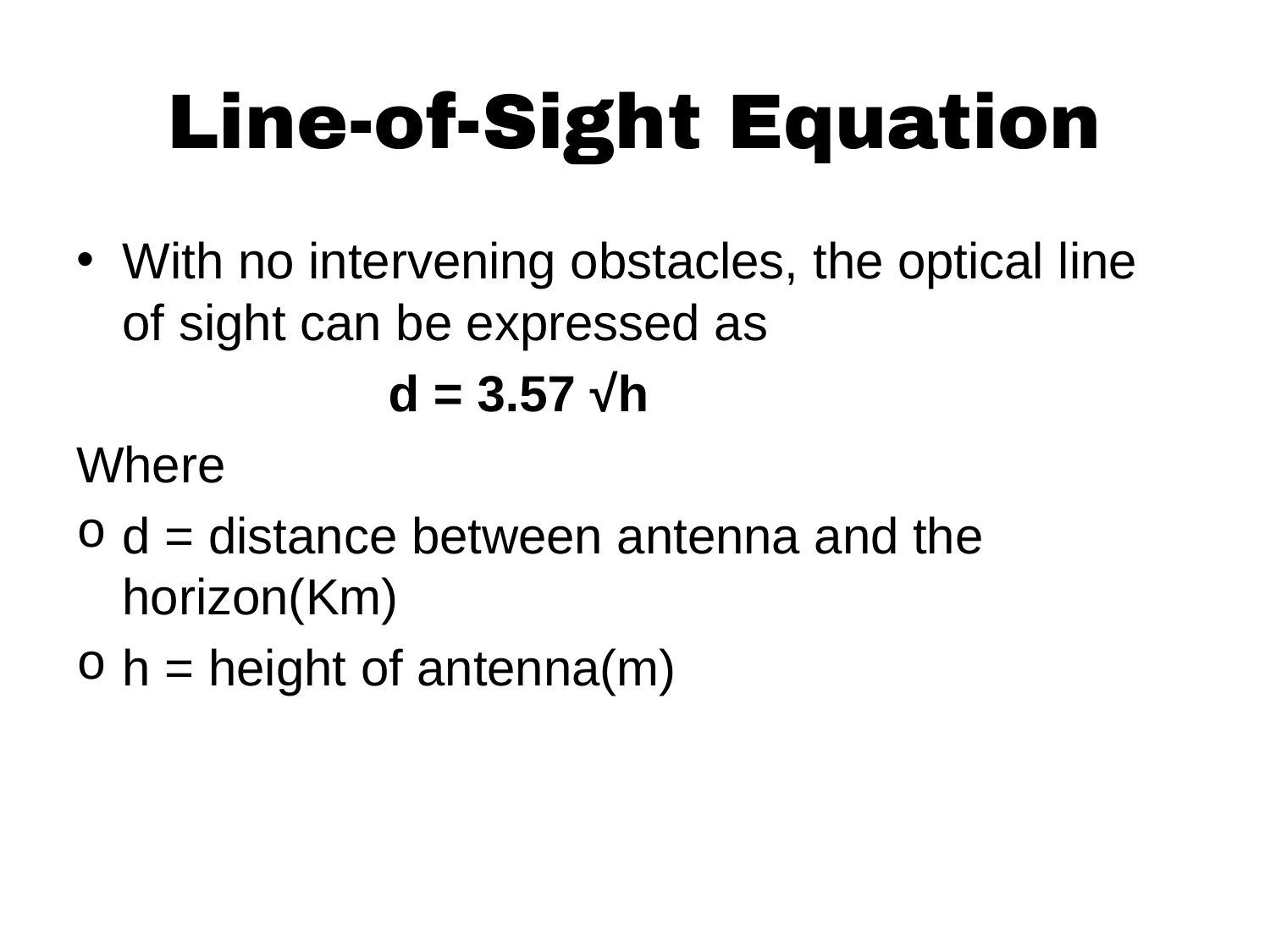

# Line-of-Sight Equation
With no intervening obstacles, the optical line of sight can be expressed as
                      d = 3.57 √h
Where
d = distance between antenna and the horizon(Km)
h = height of antenna(m)